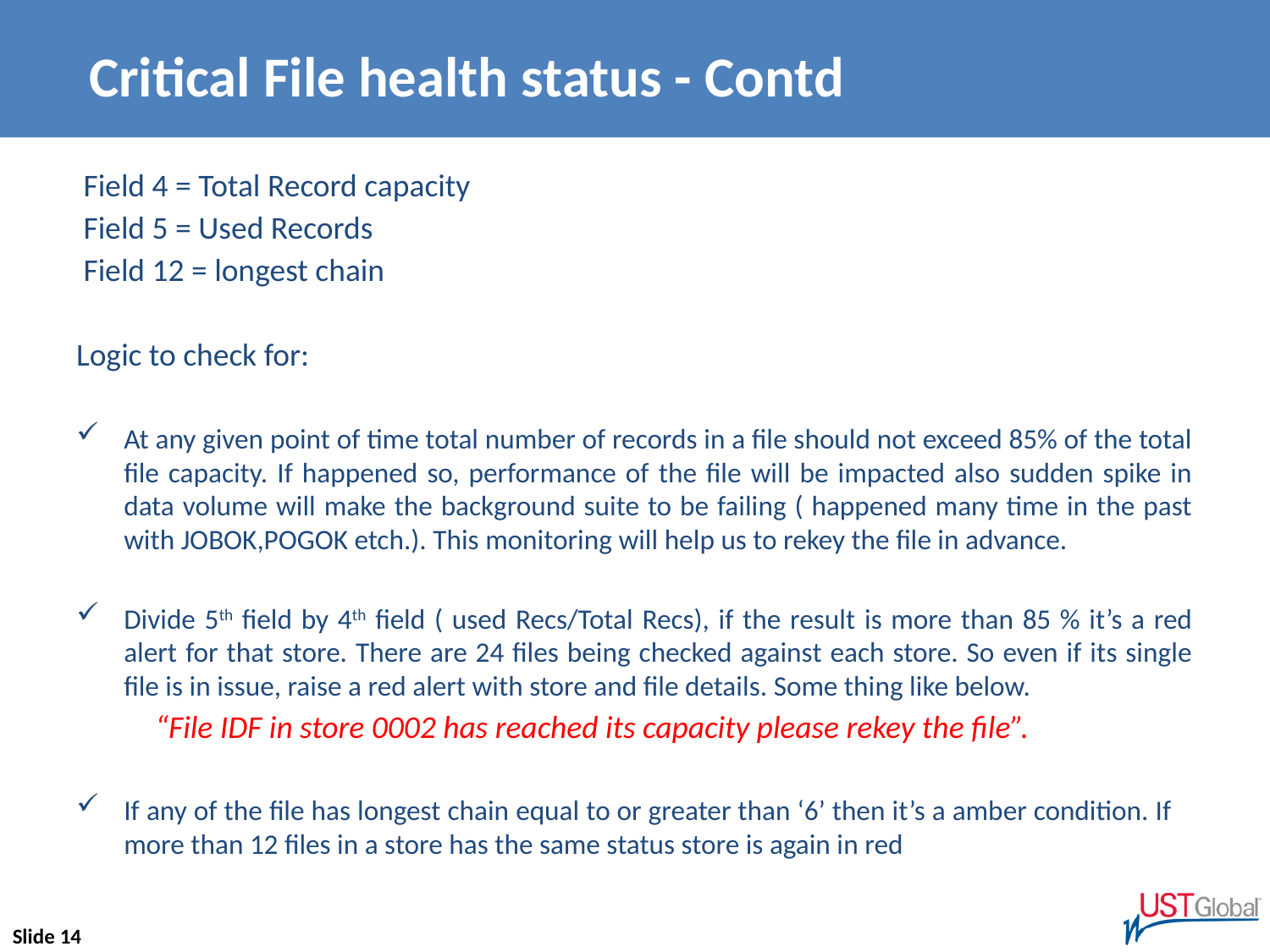

# Critical File health status - Contd
 Field 4 = Total Record capacity
 Field 5 = Used Records
 Field 12 = longest chain

Logic to check for:

At any given point of time total number of records in a file should not exceed 85% of the total file capacity. If happened so, performance of the file will be impacted also sudden spike in data volume will make the background suite to be failing ( happened many time in the past with JOBOK,POGOK etch.). This monitoring will help us to rekey the file in advance.

Divide 5th field by 4th field ( used Recs/Total Recs), if the result is more than 85 % it’s a red alert for that store. There are 24 files being checked against each store. So even if its single file is in issue, raise a red alert with store and file details. Some thing like below.
           “File IDF in store 0002 has reached its capacity please rekey the file”.

If any of the file has longest chain equal to or greater than ‘6’ then it’s a amber condition. If    more than 12 files in a store has the same status store is again in red

Slide 14